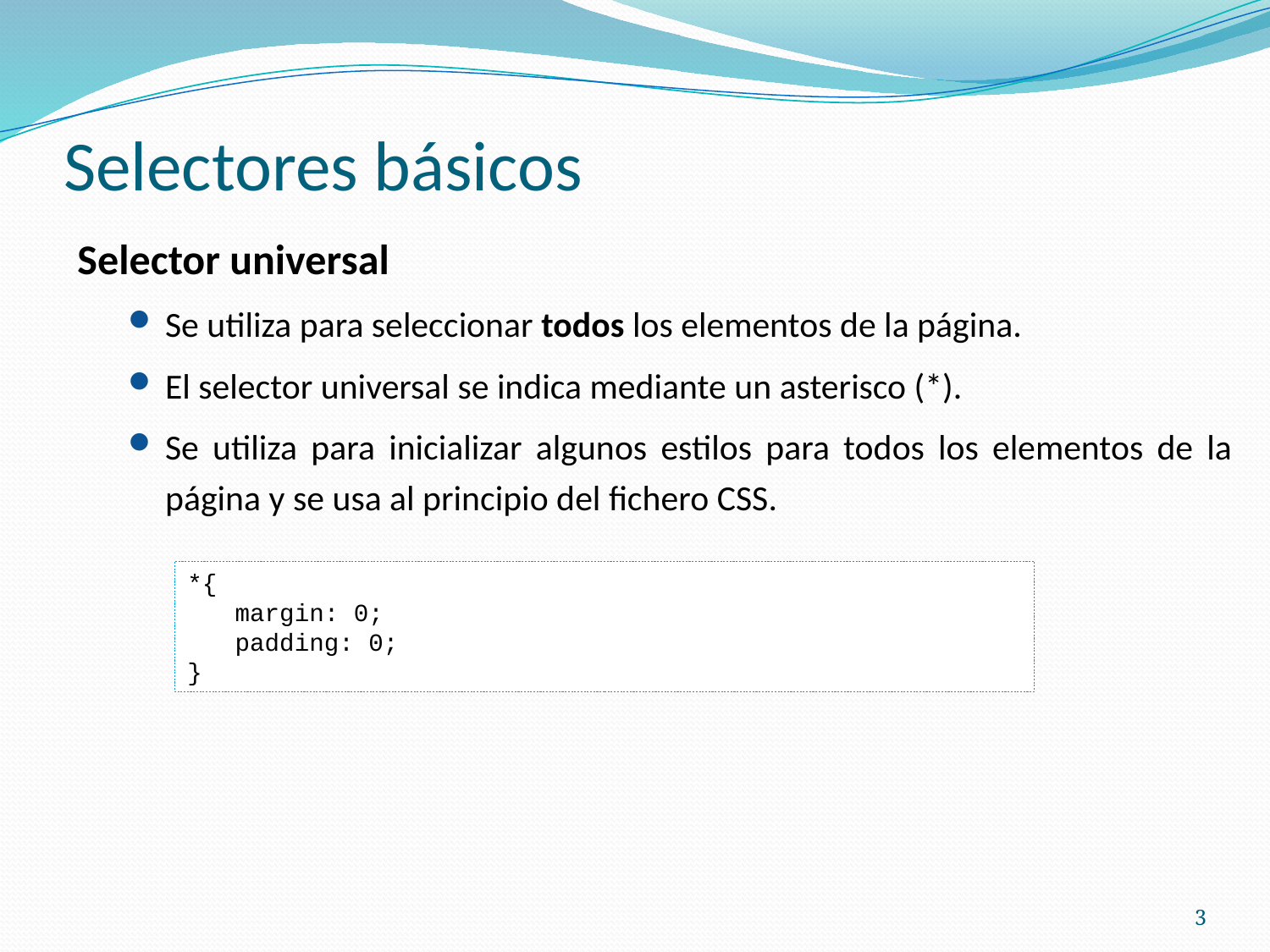

# Selectores básicos
Selector universal
Se utiliza para seleccionar todos los elementos de la página.
El selector universal se indica mediante un asterisco (*).
Se utiliza para inicializar algunos estilos para todos los elementos de la página y se usa al principio del fichero CSS.
*{
	margin: 0;
	padding: 0;
}
3